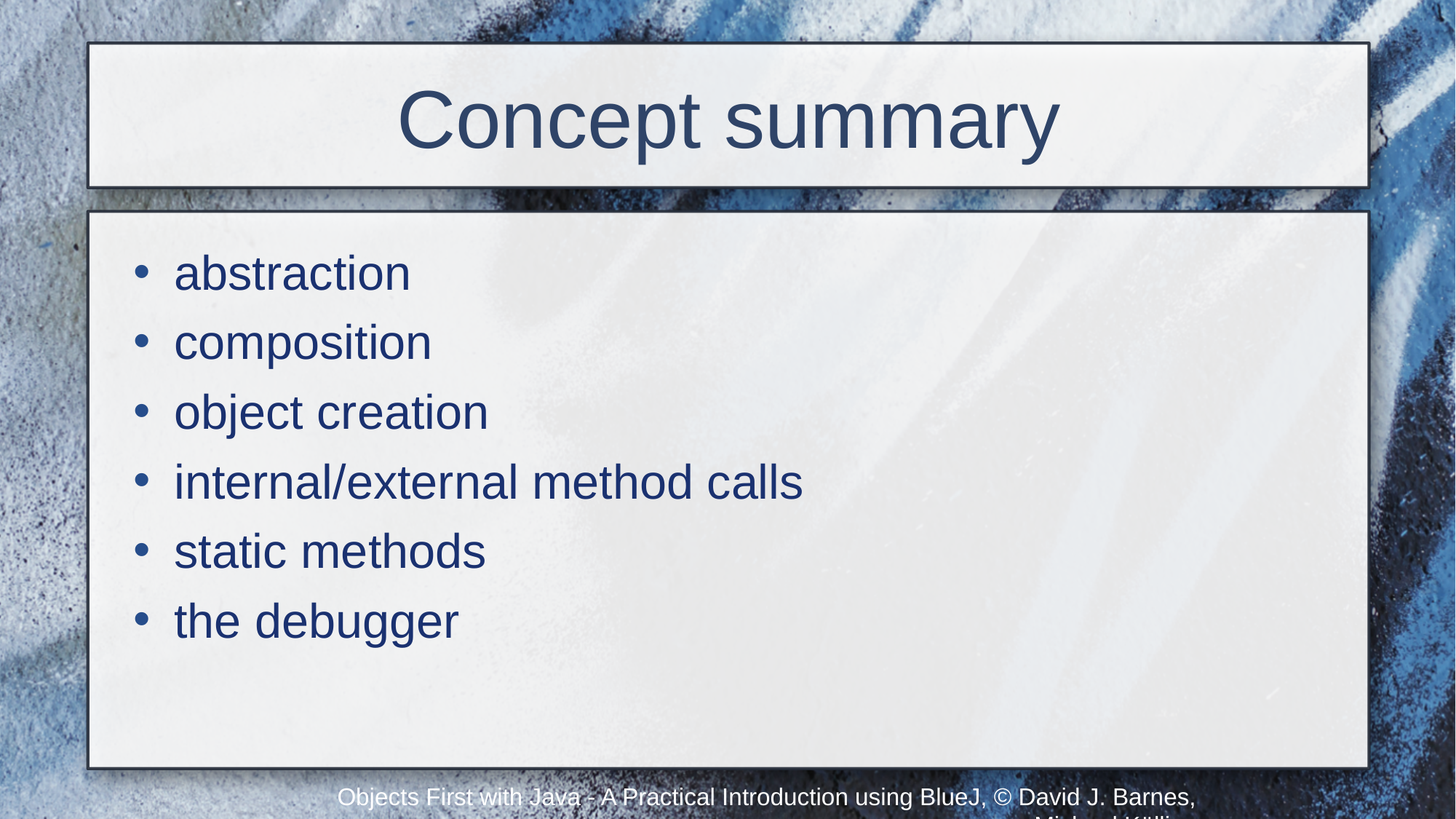

# Concept summary
abstraction
composition
object creation
internal/external method calls
static methods
the debugger